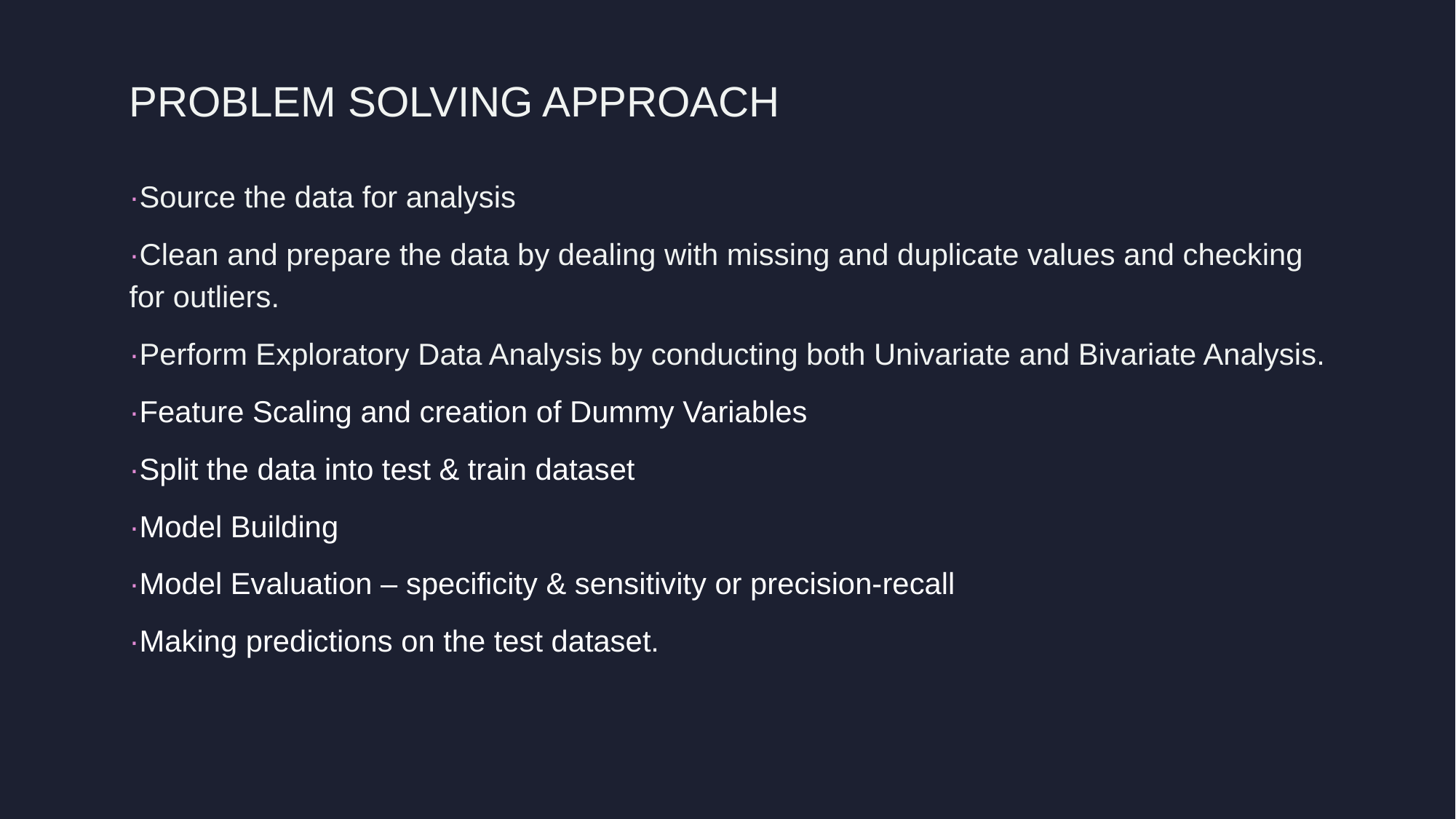

# PROBLEM SOLVING APPROACH
·Source the data for analysis
·Clean and prepare the data by dealing with missing and duplicate values and checking for outliers.
·Perform Exploratory Data Analysis by conducting both Univariate and Bivariate Analysis.
·Feature Scaling and creation of Dummy Variables
·Split the data into test & train dataset
·Model Building
·Model Evaluation – specificity & sensitivity or precision-recall
·Making predictions on the test dataset.